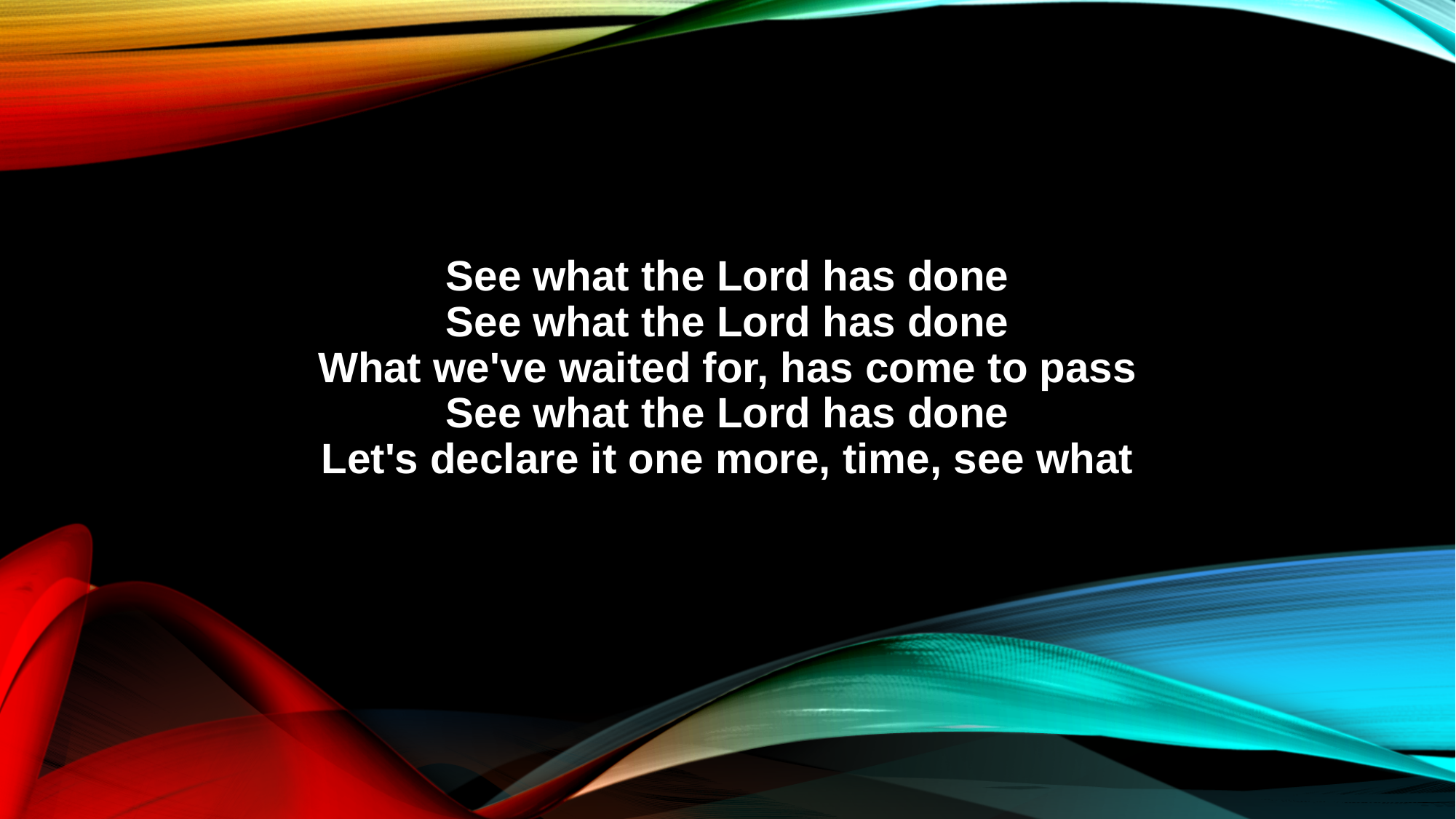

See what the Lord has done
See what the Lord has done
What we've waited for, has come to pass
See what the Lord has done
Let's declare it one more, time, see what